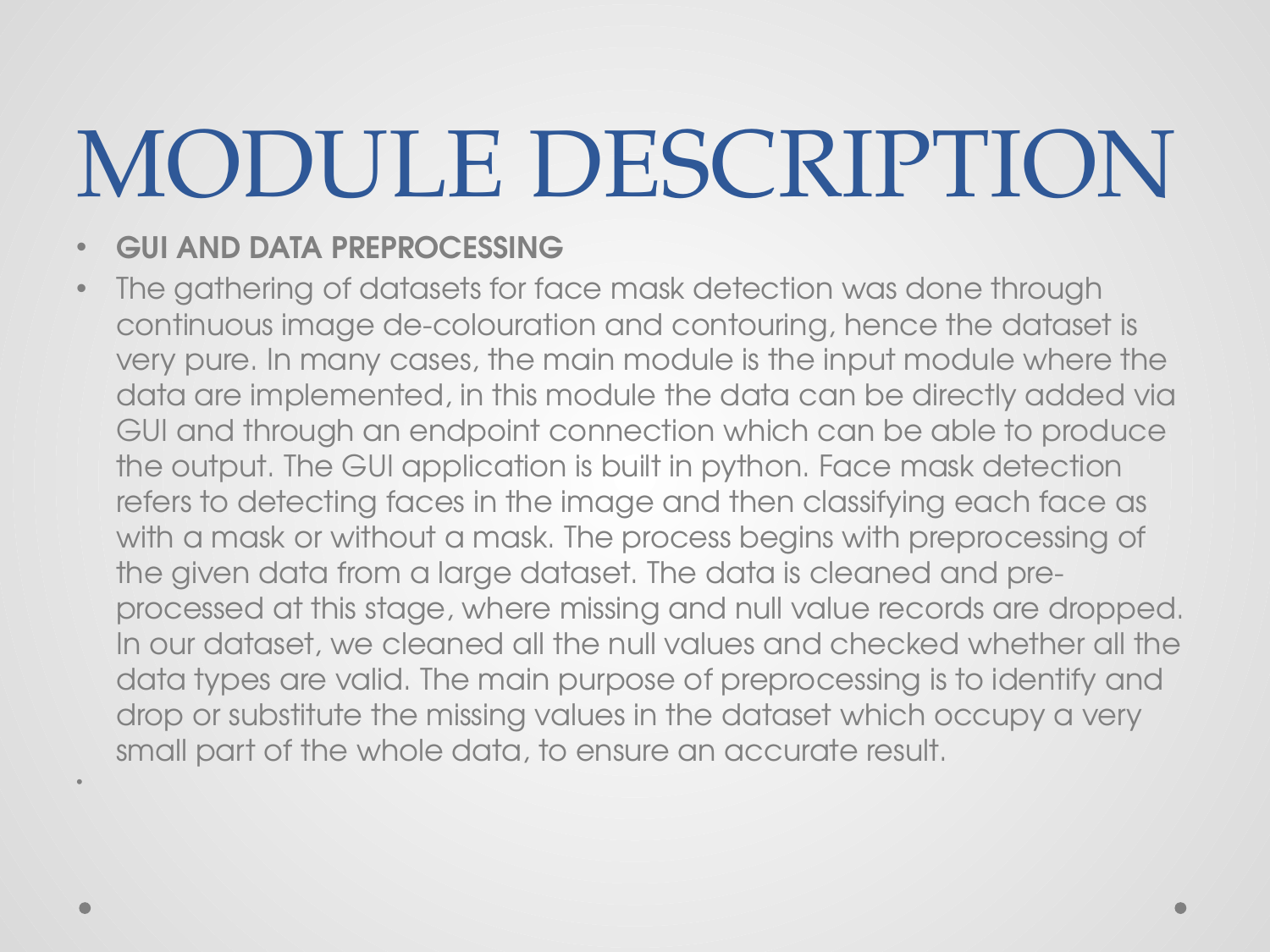

# MODULE DESCRIPTION
GUI AND DATA PREPROCESSING
The gathering of datasets for face mask detection was done through continuous image de-colouration and contouring, hence the dataset is very pure. In many cases, the main module is the input module where the data are implemented, in this module the data can be directly added via GUI and through an endpoint connection which can be able to produce the output. The GUI application is built in python. Face mask detection refers to detecting faces in the image and then classifying each face as with a mask or without a mask. The process begins with preprocessing of the given data from a large dataset. The data is cleaned and pre-processed at this stage, where missing and null value records are dropped. In our dataset, we cleaned all the null values and checked whether all the data types are valid. The main purpose of preprocessing is to identify and drop or substitute the missing values in the dataset which occupy a very small part of the whole data, to ensure an accurate result.